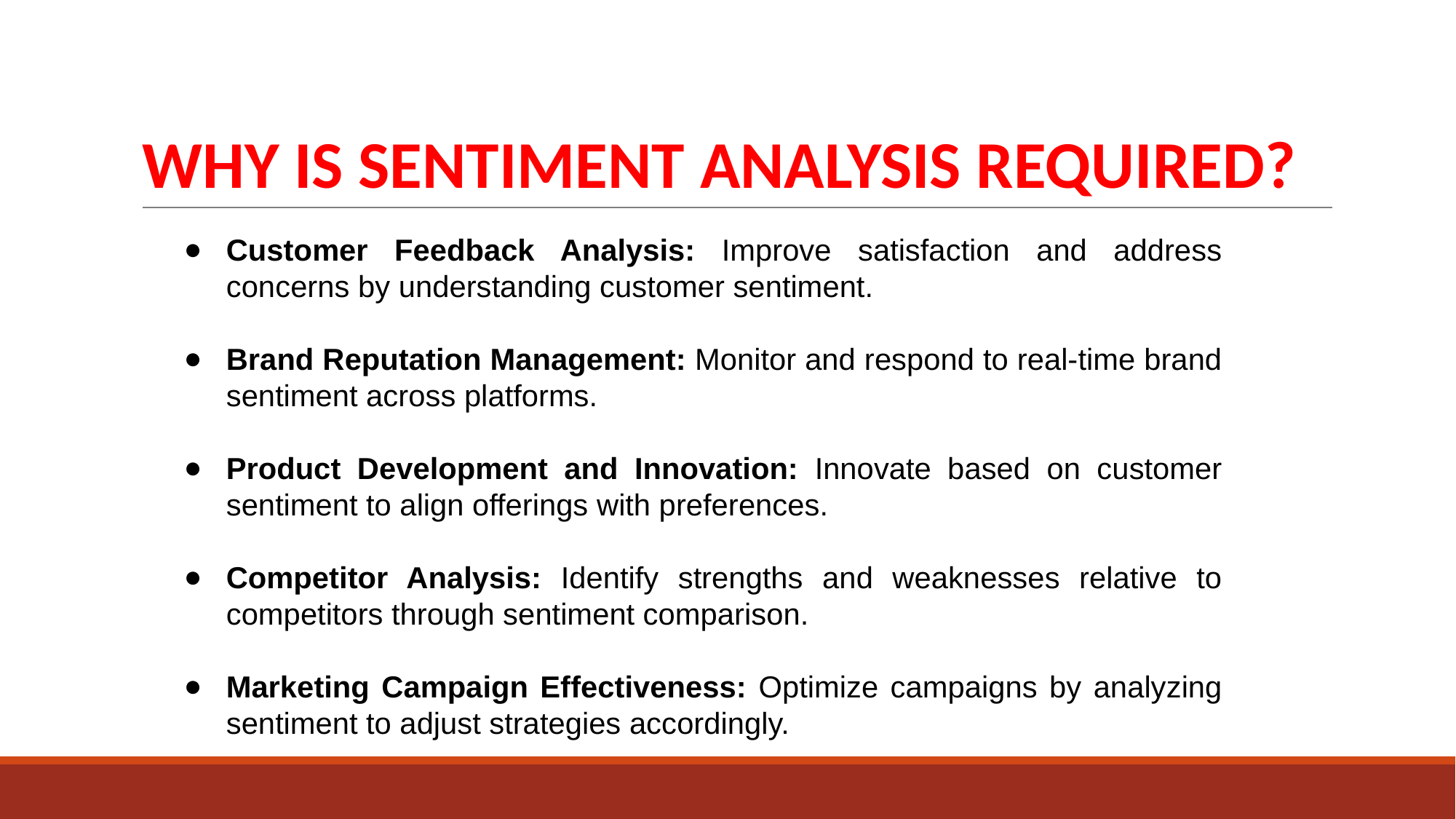

# WHY IS SENTIMENT ANALYSIS REQUIRED?
Customer Feedback Analysis: Improve satisfaction and address concerns by understanding customer sentiment.

Brand Reputation Management: Monitor and respond to real-time brand sentiment across platforms.

Product Development and Innovation: Innovate based on customer sentiment to align offerings with preferences.

Competitor Analysis: Identify strengths and weaknesses relative to competitors through sentiment comparison.

Marketing Campaign Effectiveness: Optimize campaigns by analyzing sentiment to adjust strategies accordingly.